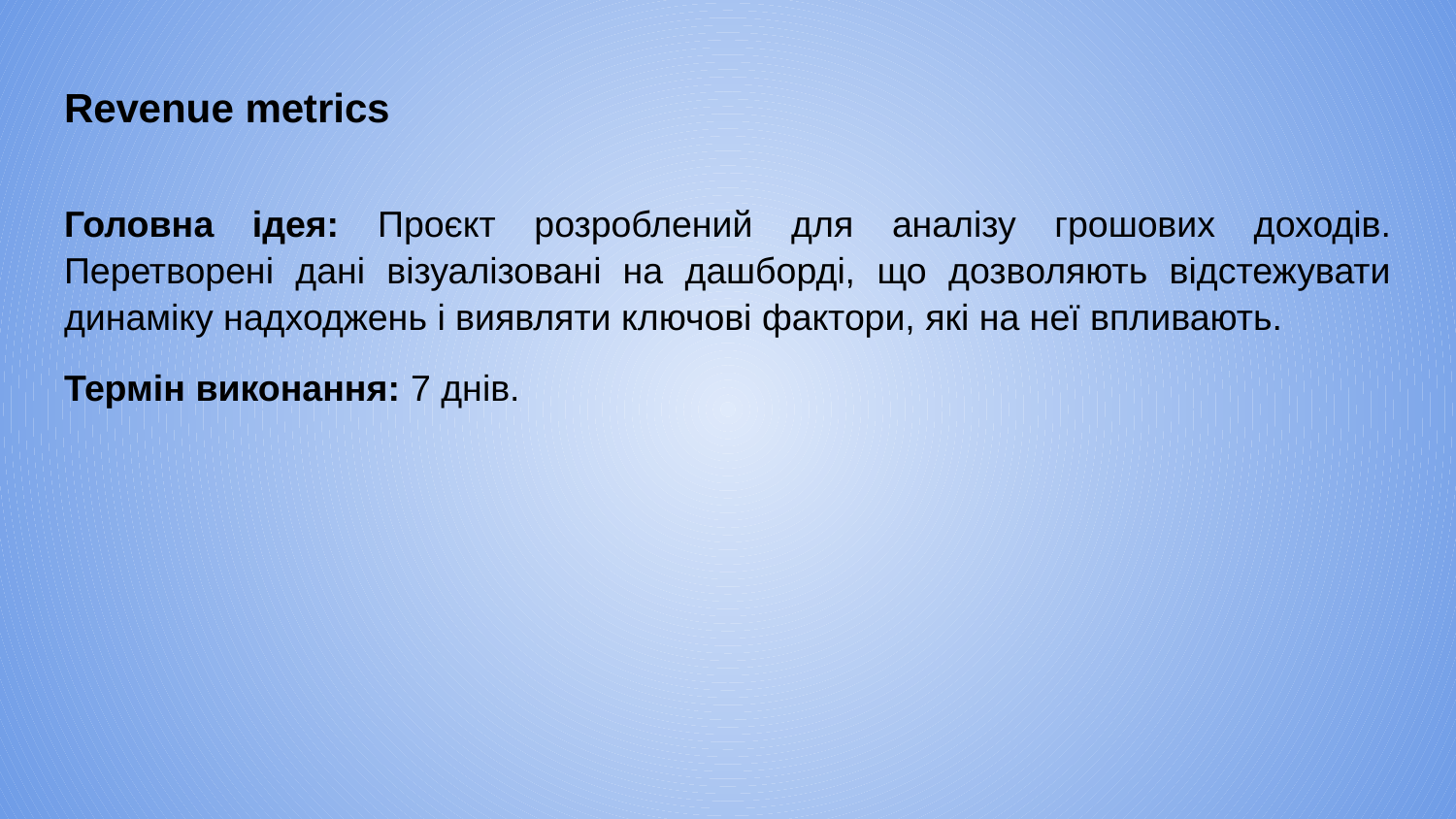

# Revenue metrics
Головна ідея: Проєкт розроблений для аналізу грошових доходів. Перетворені дані візуалізовані на дашборді, що дозволяють відстежувати динаміку надходжень і виявляти ключові фактори, які на неї впливають.
Термін виконання: 7 днів.